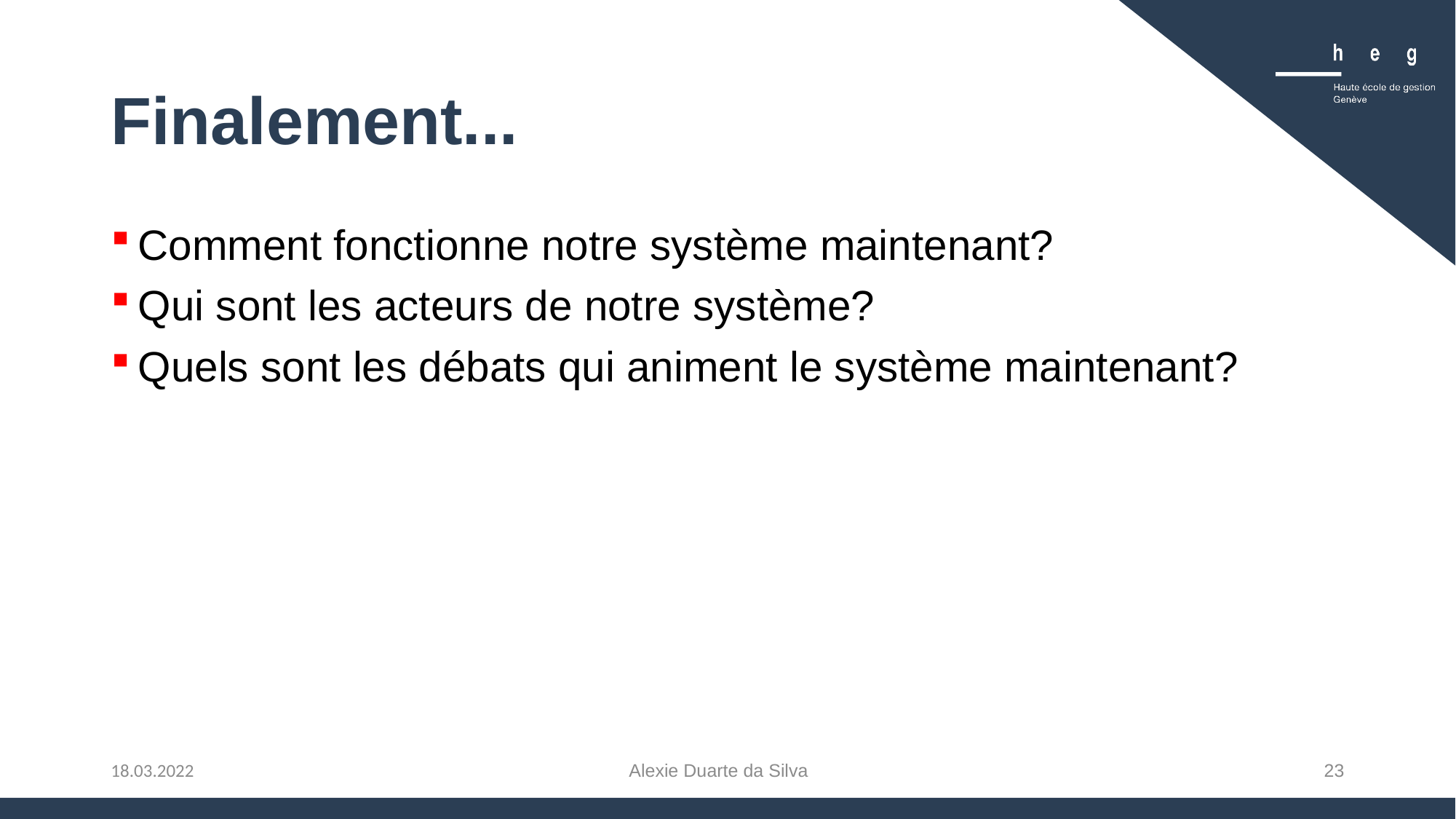

# Finalement...
Comment fonctionne notre système maintenant?
Qui sont les acteurs de notre système?
Quels sont les débats qui animent le système maintenant?
Alexie Duarte da Silva
23